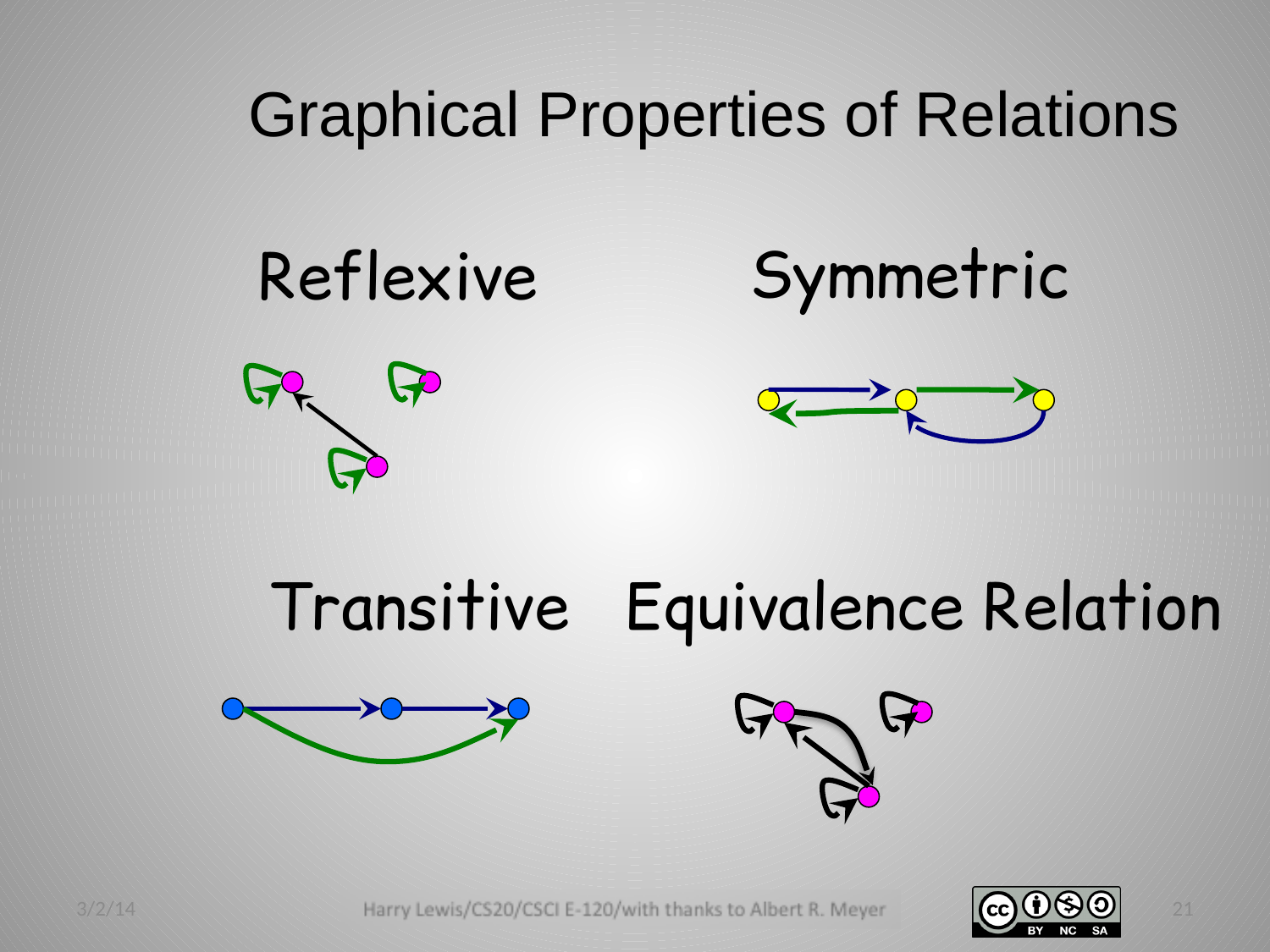

# Graphical Properties of Relations
Symmetric

Reflexive

Equivalence Relation
Transitive

3/2/14
21